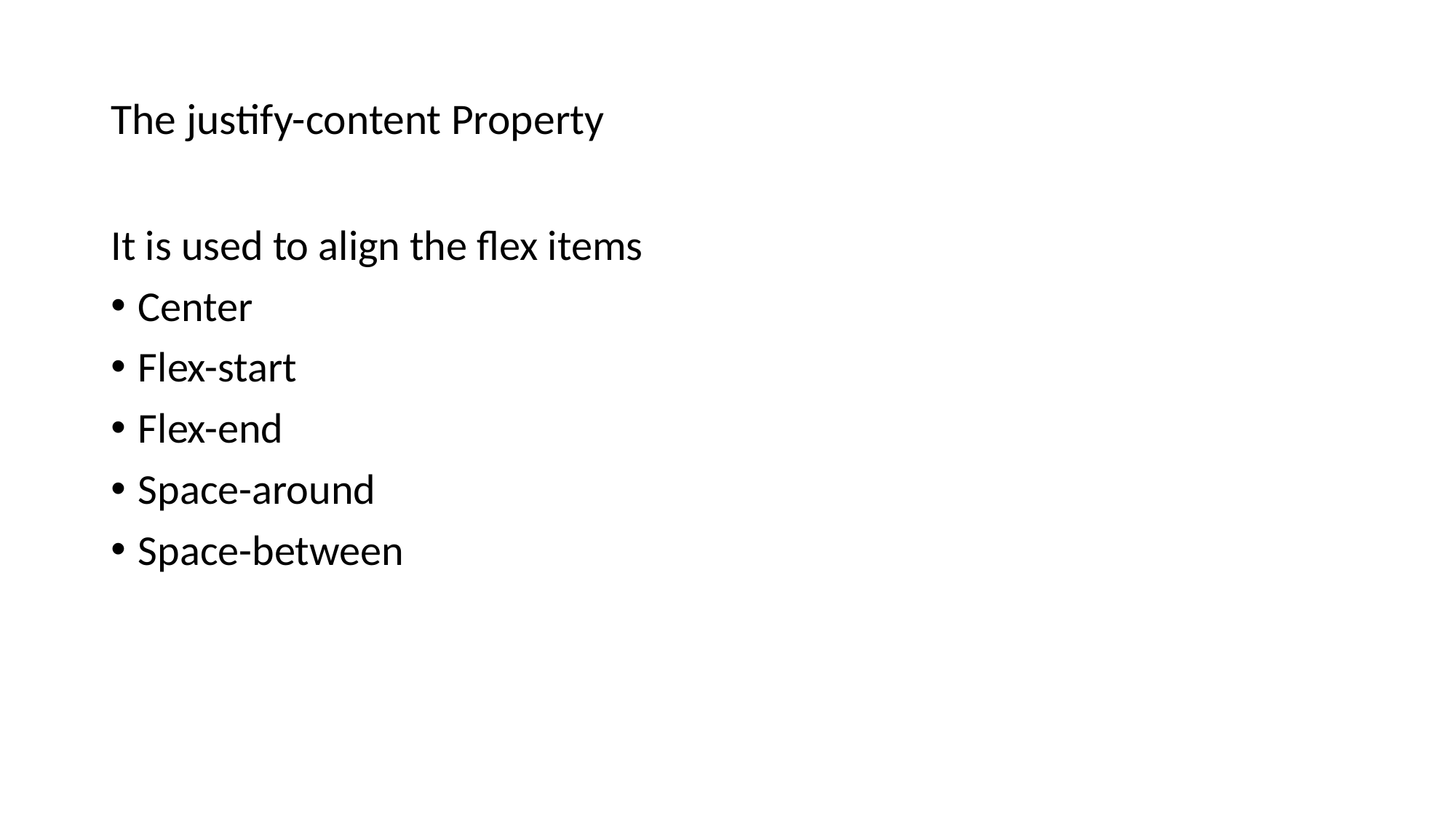

# The justify-content Property
It is used to align the flex items
Center
Flex-start
Flex-end
Space-around
Space-between